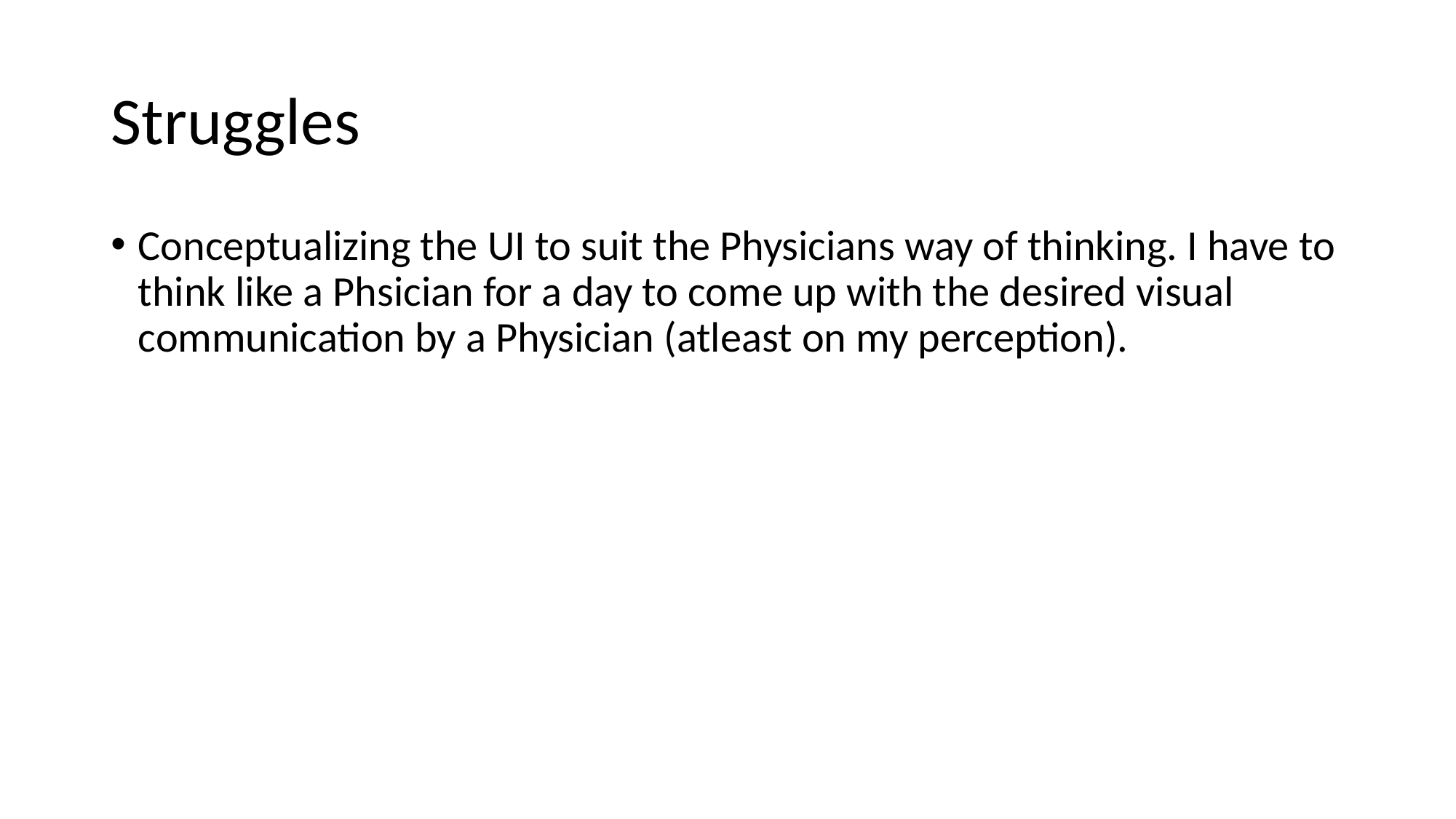

# Struggles
Conceptualizing the UI to suit the Physicians way of thinking. I have to think like a Phsician for a day to come up with the desired visual communication by a Physician (atleast on my perception).